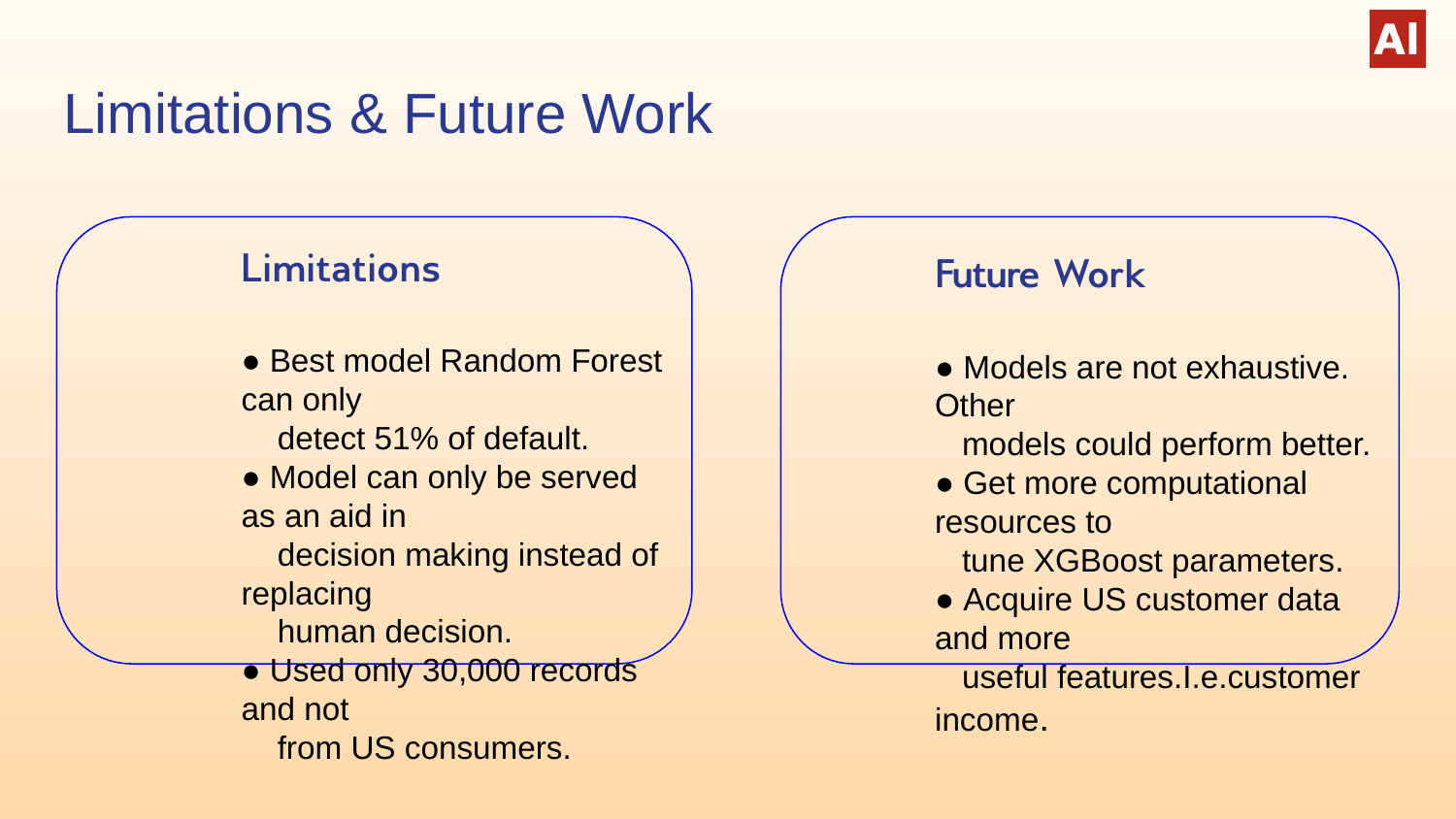

Limitations & Future Work

Limitations

● Best model Random Forest can only
    detect 51% of default.
● Model can only be served as an aid in
    decision making instead of replacing
    human decision.
● Used only 30,000 records and not
    from US consumers.
Future Work

● Models are not exhaustive. Other
   models could perform better.
● Get more computational resources to
   tune XGBoost parameters.
● Acquire US customer data and more
   useful features.I.e.customer income.